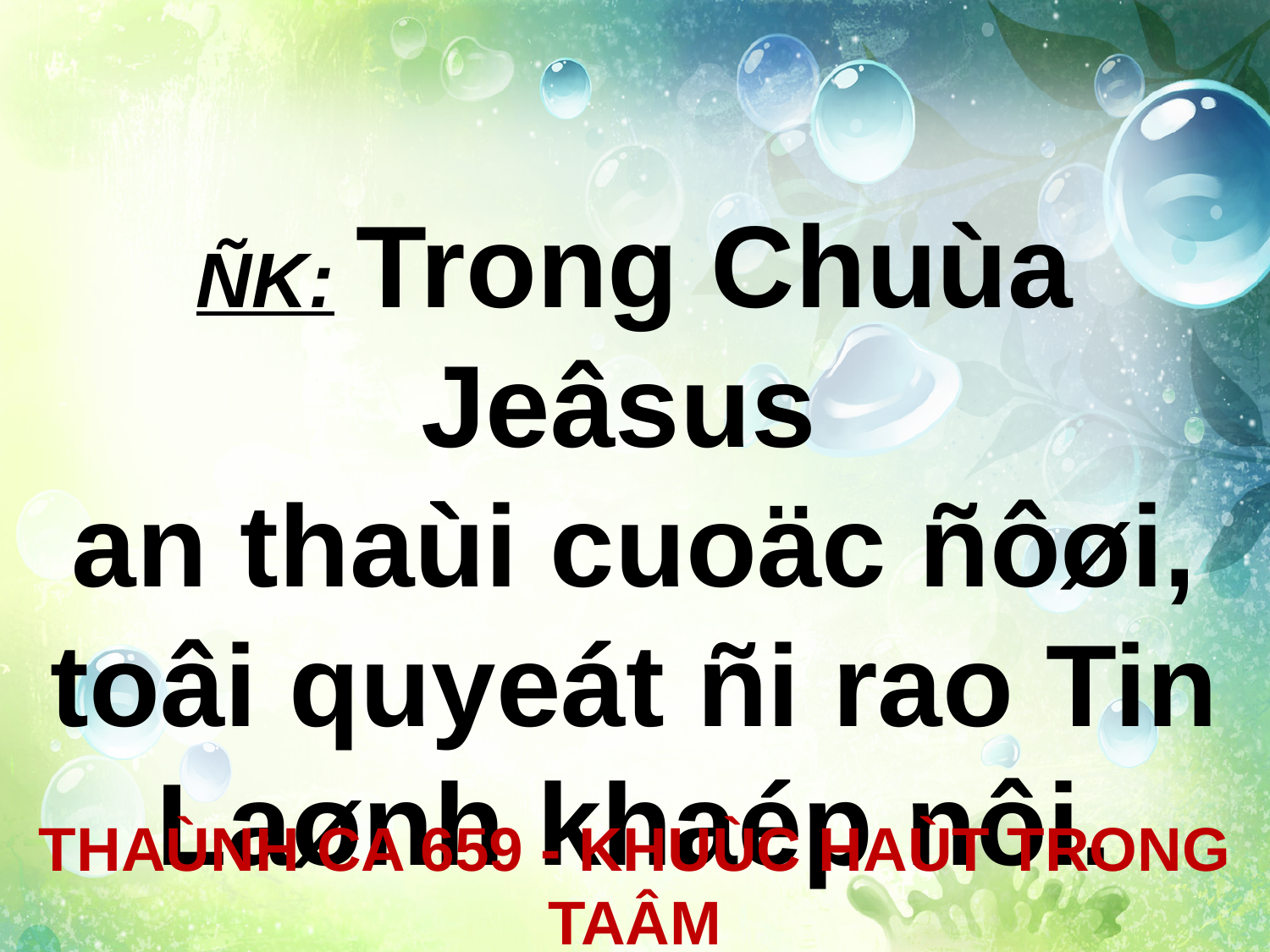

ÑK: Trong Chuùa Jeâsus
an thaùi cuoäc ñôøi, toâi quyeát ñi rao Tin Laønh khaép nôi.
THAÙNH CA 659 - KHUÙC HAÙT TRONG TAÂM